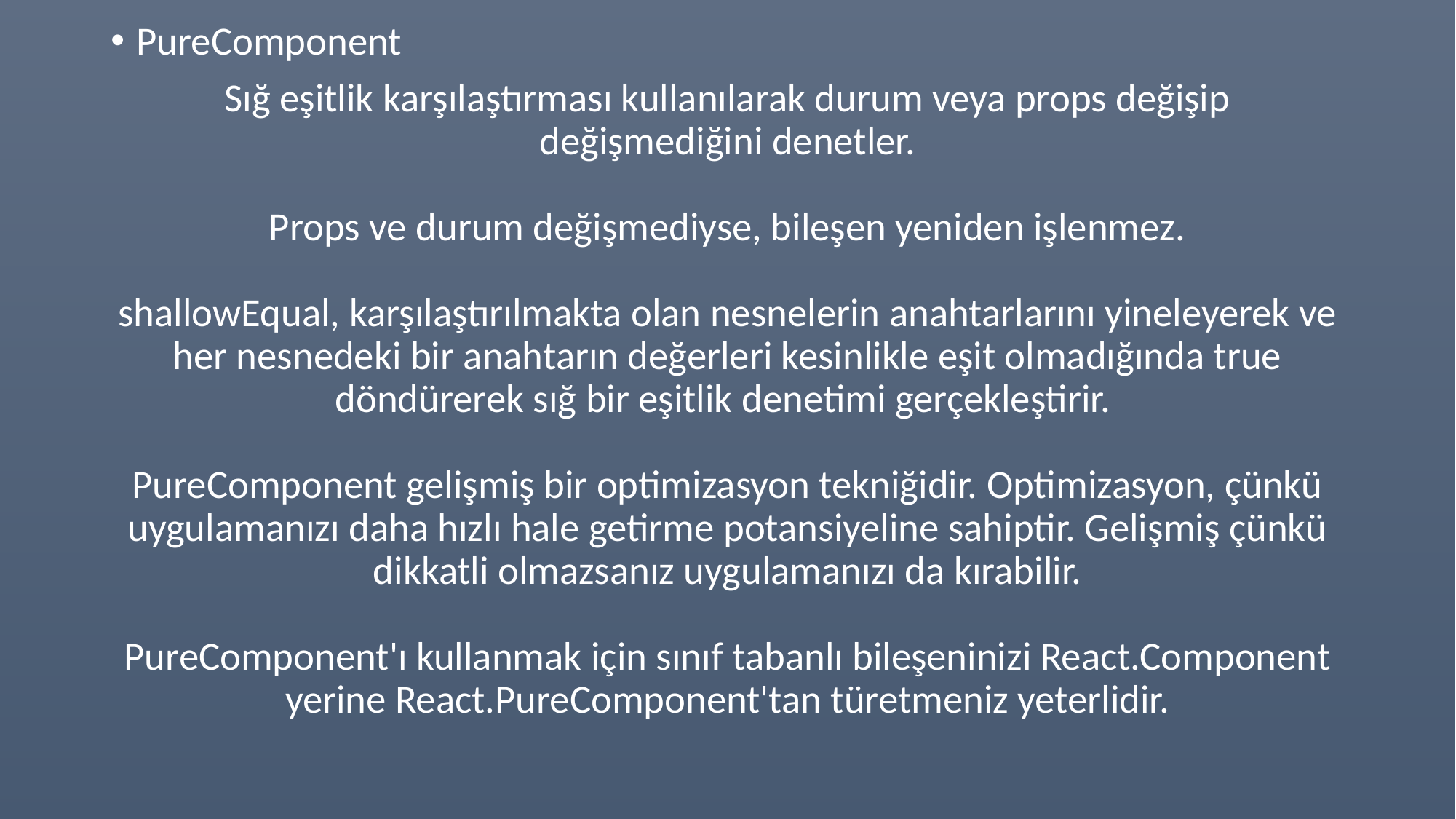

PureComponent
Sığ eşitlik karşılaştırması kullanılarak durum veya props değişip değişmediğini denetler.
Props ve durum değişmediyse, bileşen yeniden işlenmez.
shallowEqual, karşılaştırılmakta olan nesnelerin anahtarlarını yineleyerek ve her nesnedeki bir anahtarın değerleri kesinlikle eşit olmadığında true döndürerek sığ bir eşitlik denetimi gerçekleştirir.
PureComponent gelişmiş bir optimizasyon tekniğidir. Optimizasyon, çünkü uygulamanızı daha hızlı hale getirme potansiyeline sahiptir. Gelişmiş çünkü dikkatli olmazsanız uygulamanızı da kırabilir.
PureComponent'ı kullanmak için sınıf tabanlı bileşeninizi React.Component yerine React.PureComponent'tan türetmeniz yeterlidir.